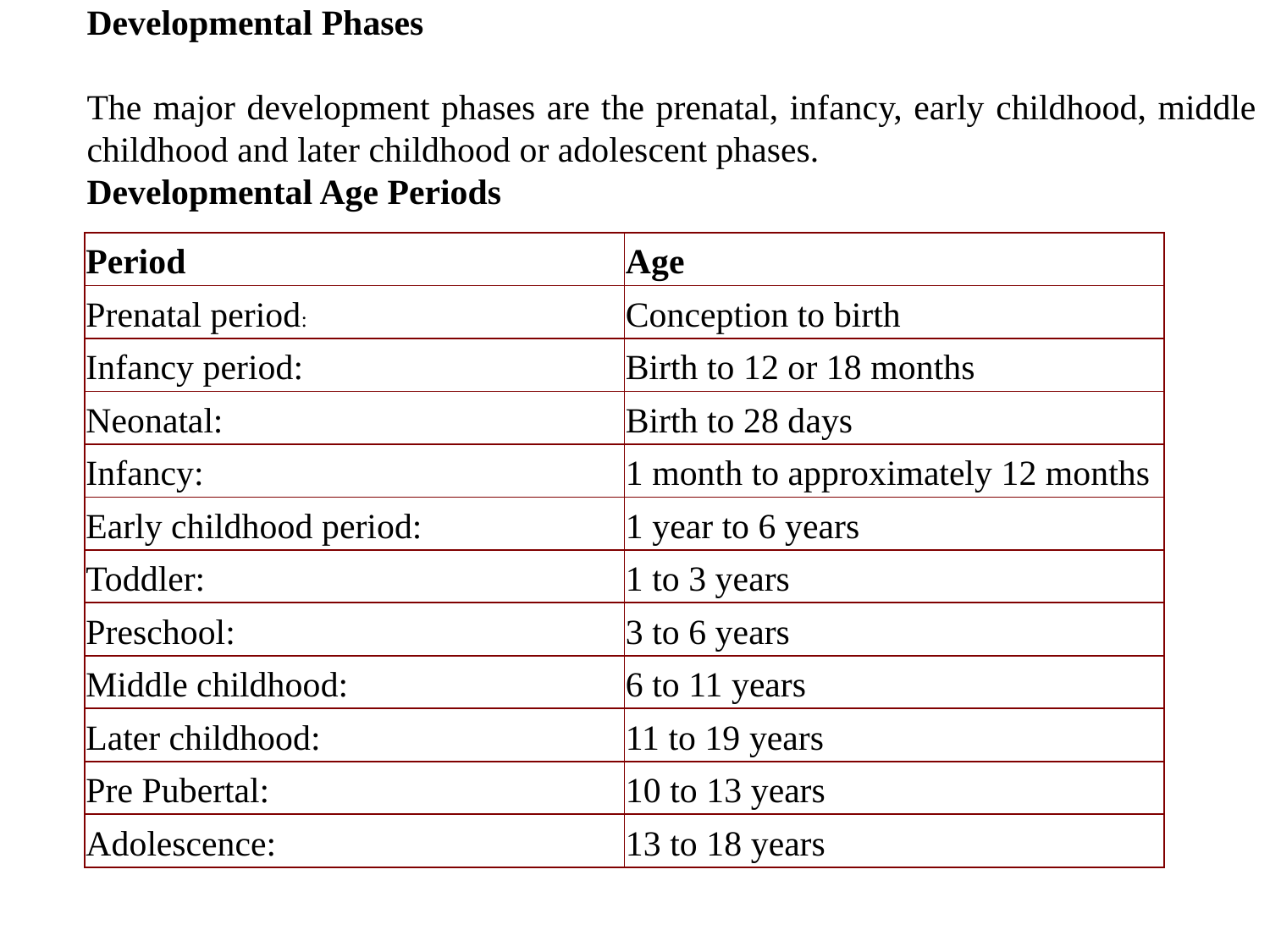

Developmental Phases
The major development phases are the prenatal, infancy, early childhood, middle childhood and later childhood or adolescent phases.
Developmental Age Periods
| Period | Age |
| --- | --- |
| Prenatal period: | Conception to birth |
| Infancy period: | Birth to 12 or 18 months |
| Neonatal: | Birth to 28 days |
| Infancy: | 1 month to approximately 12 months |
| Early childhood period: | 1 year to 6 years |
| Toddler: | 1 to 3 years |
| Preschool: | 3 to 6 years |
| Middle childhood: | 6 to 11 years |
| Later childhood: | 11 to 19 years |
| Pre Pubertal: | 10 to 13 years |
| Adolescence: | 13 to 18 years |